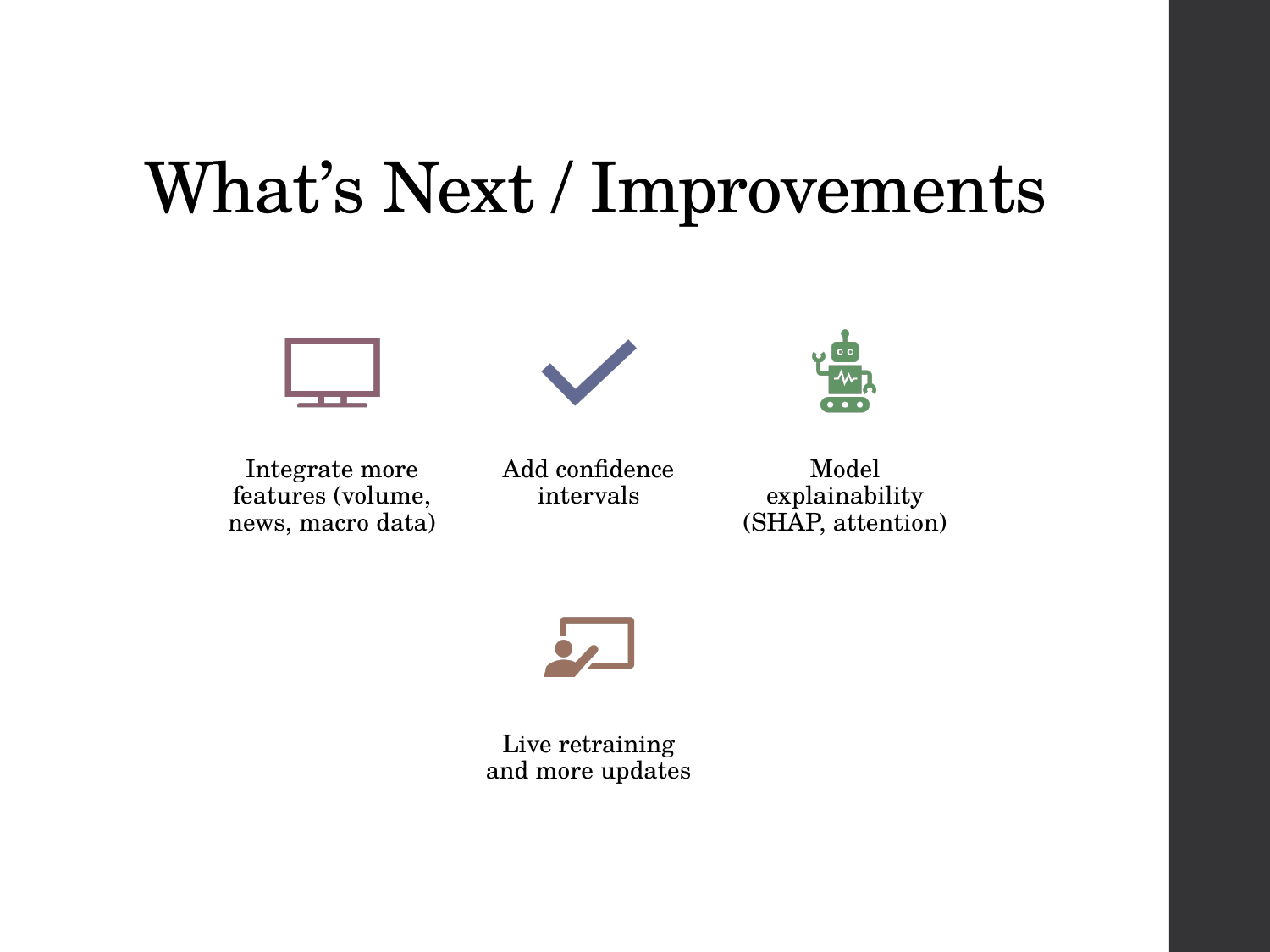

# What’s Next / Improvements
Integrate more features (volume, news, macro data)
Add confidence intervals
Model explainability (SHAP, attention)
Live retraining and more updates